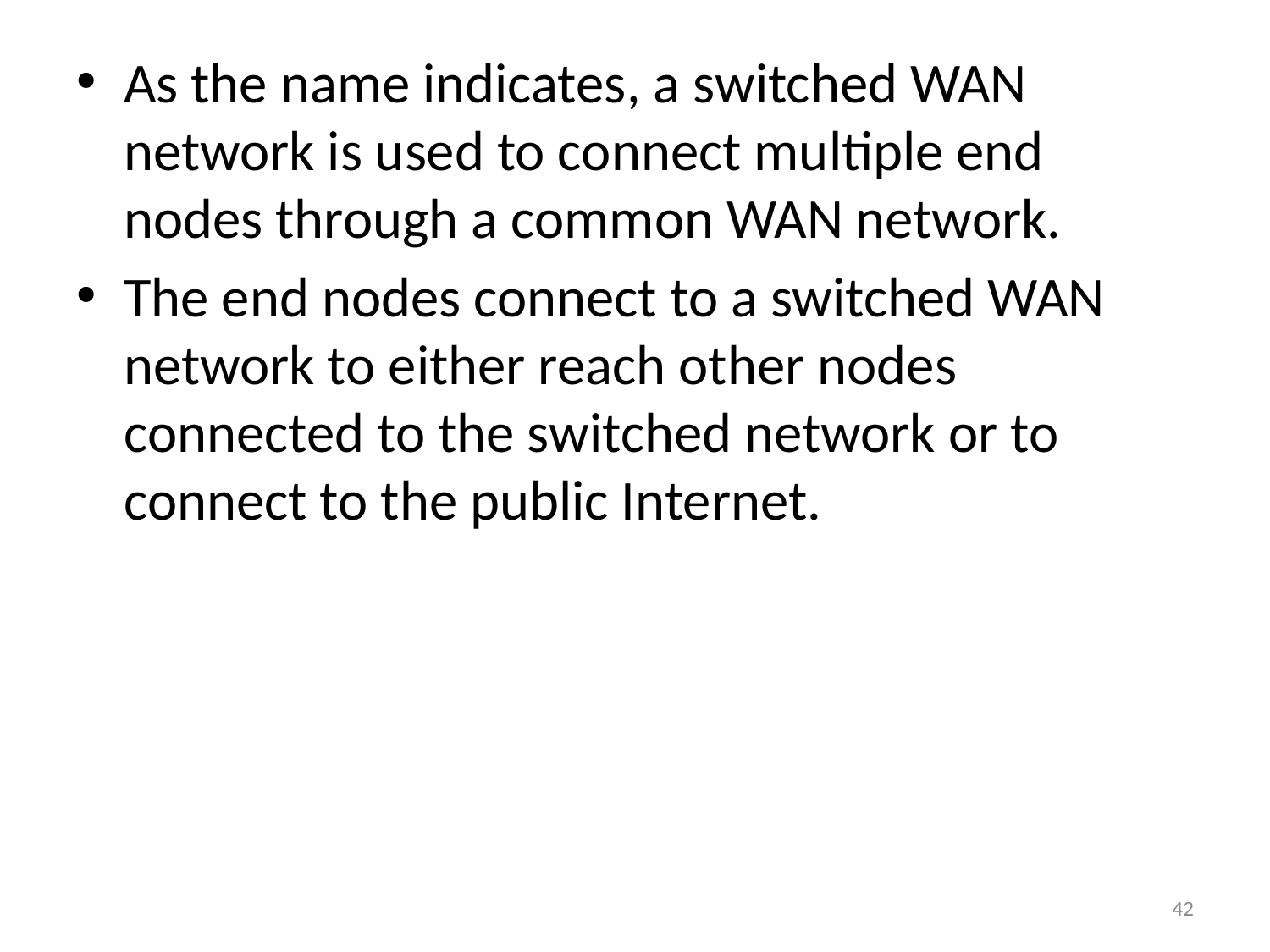

As the name indicates, a switched WAN network is used to connect multiple end nodes through a common WAN network.
The end nodes connect to a switched WAN network to either reach other nodes connected to the switched network or to connect to the public Internet.
42